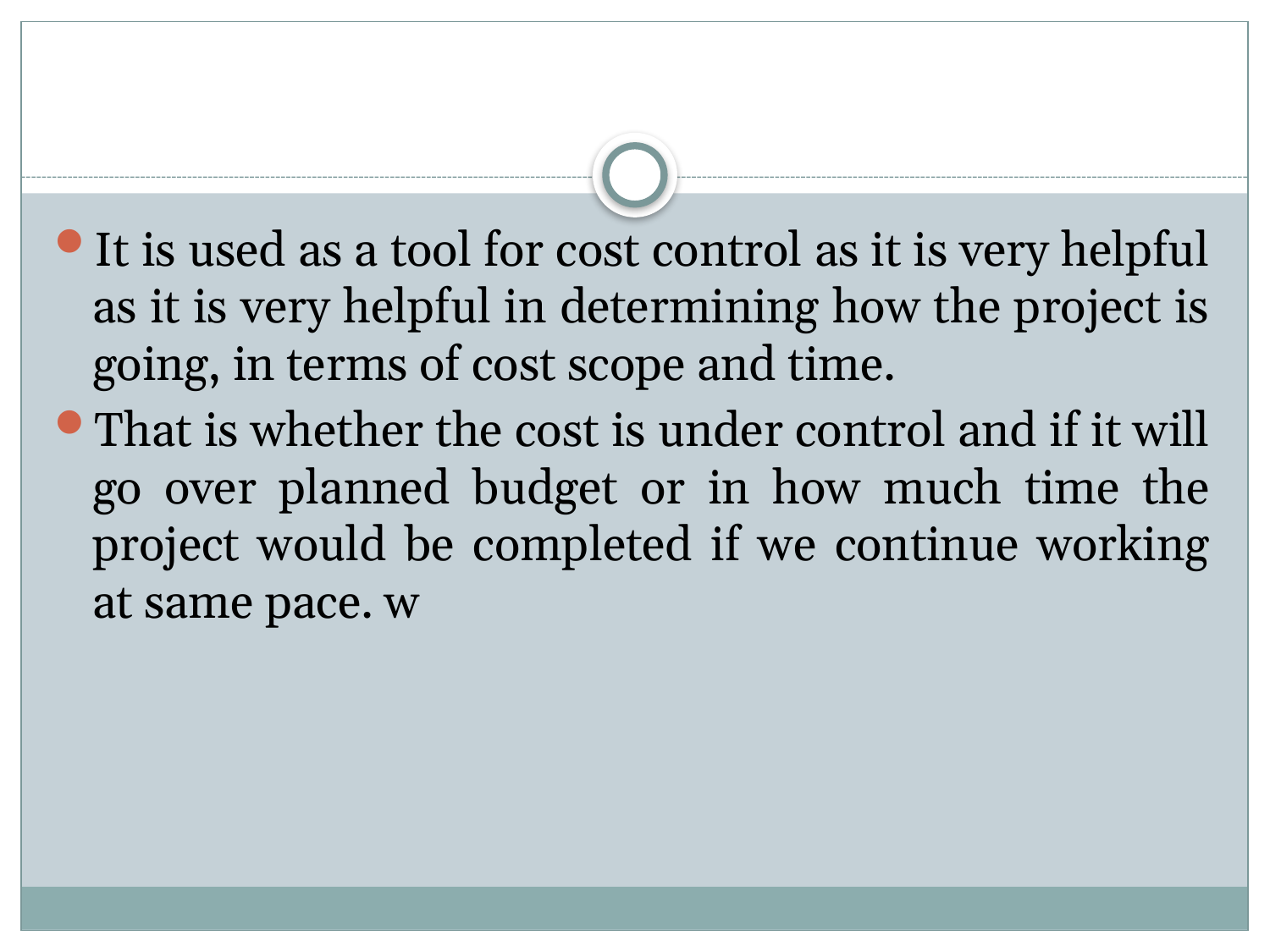

#
It is used as a tool for cost control as it is very helpful as it is very helpful in determining how the project is going, in terms of cost scope and time.
That is whether the cost is under control and if it will go over planned budget or in how much time the project would be completed if we continue working at same pace. w